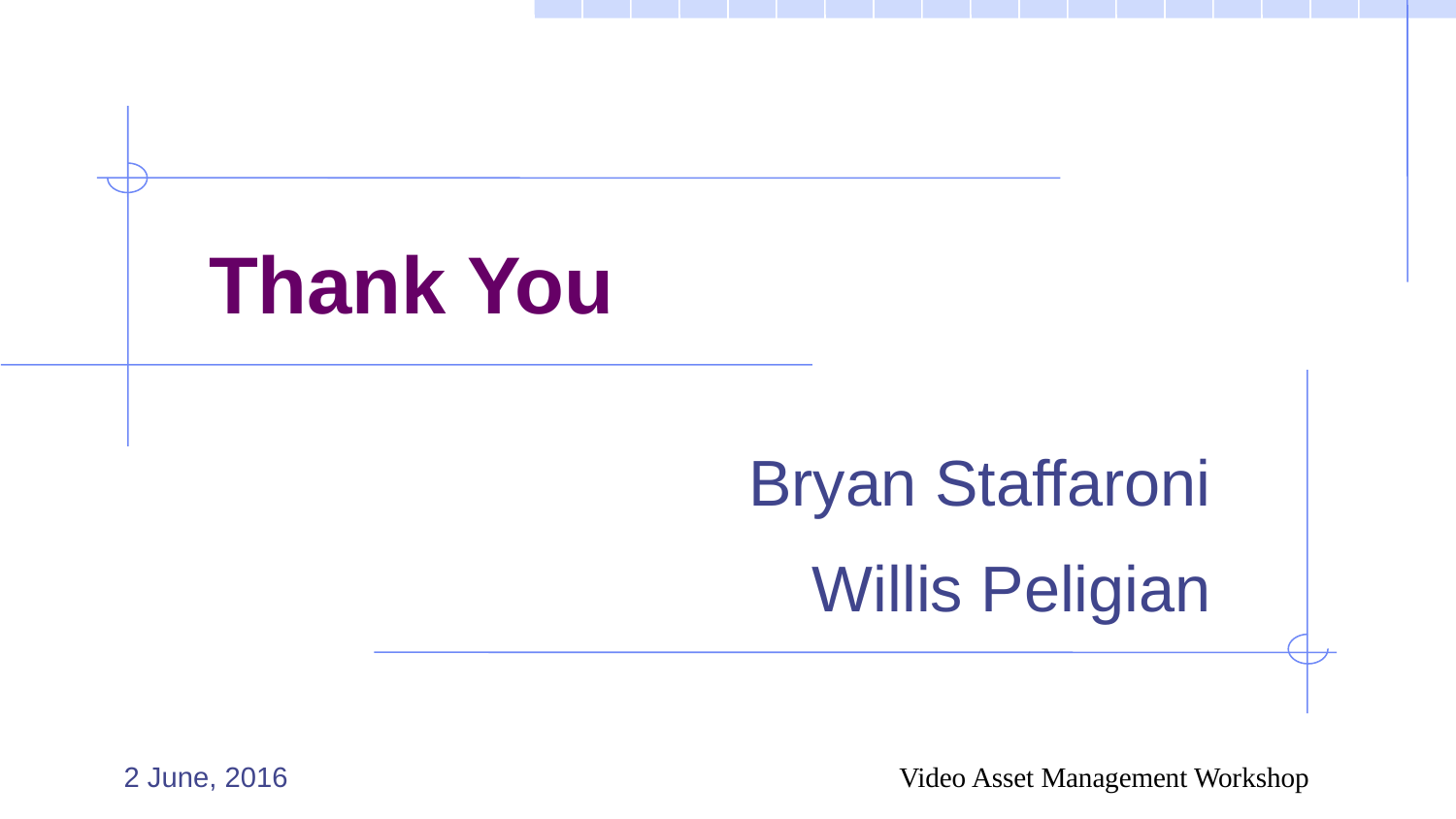

# Thank You
Bryan Staffaroni
Willis Peligian
2 June, 2016
Video Asset Management Workshop